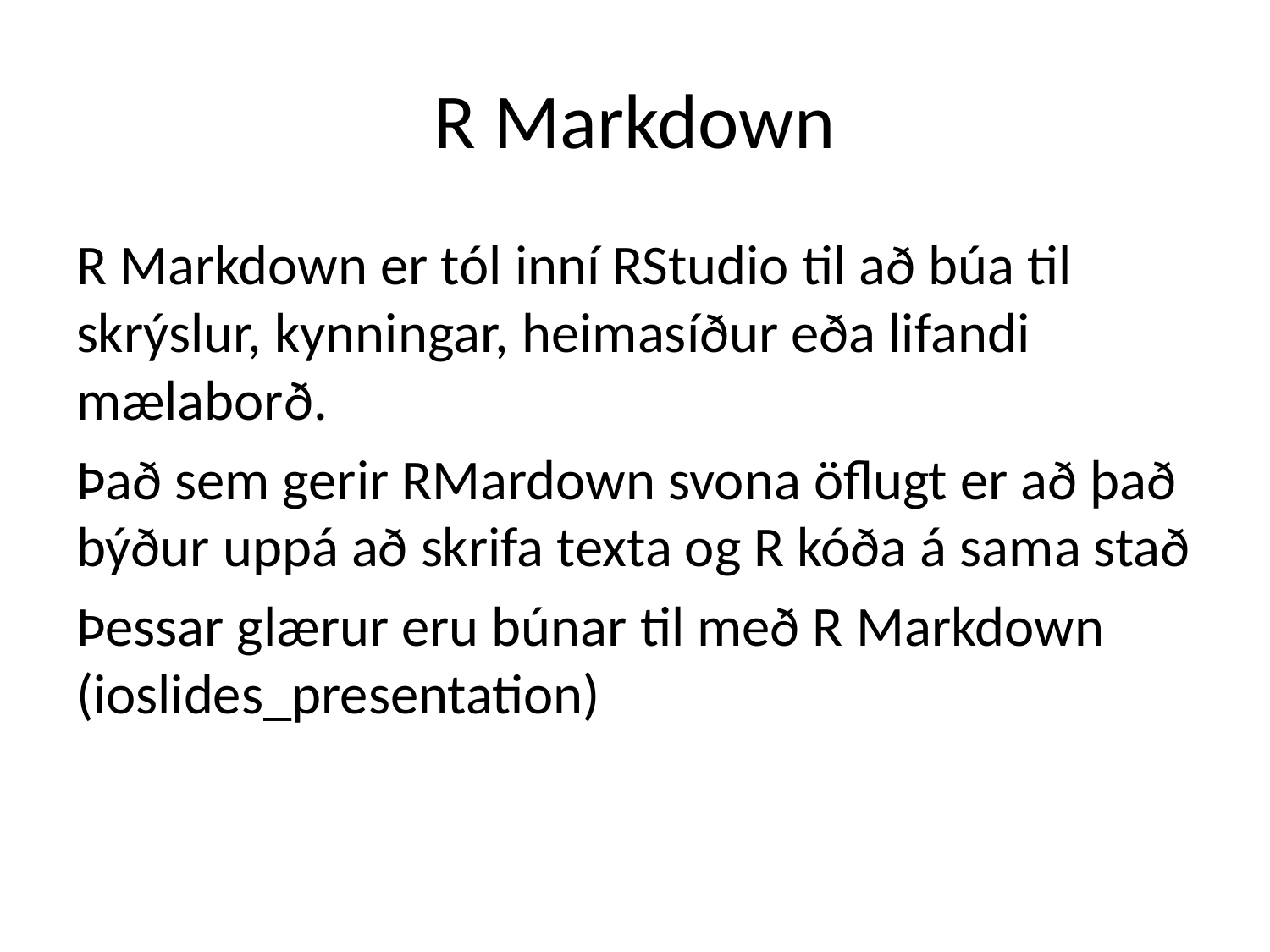

# R Markdown
R Markdown er tól inní RStudio til að búa til skrýslur, kynningar, heimasíður eða lifandi mælaborð.
Það sem gerir RMardown svona öflugt er að það býður uppá að skrifa texta og R kóða á sama stað
Þessar glærur eru búnar til með R Markdown (ioslides_presentation)